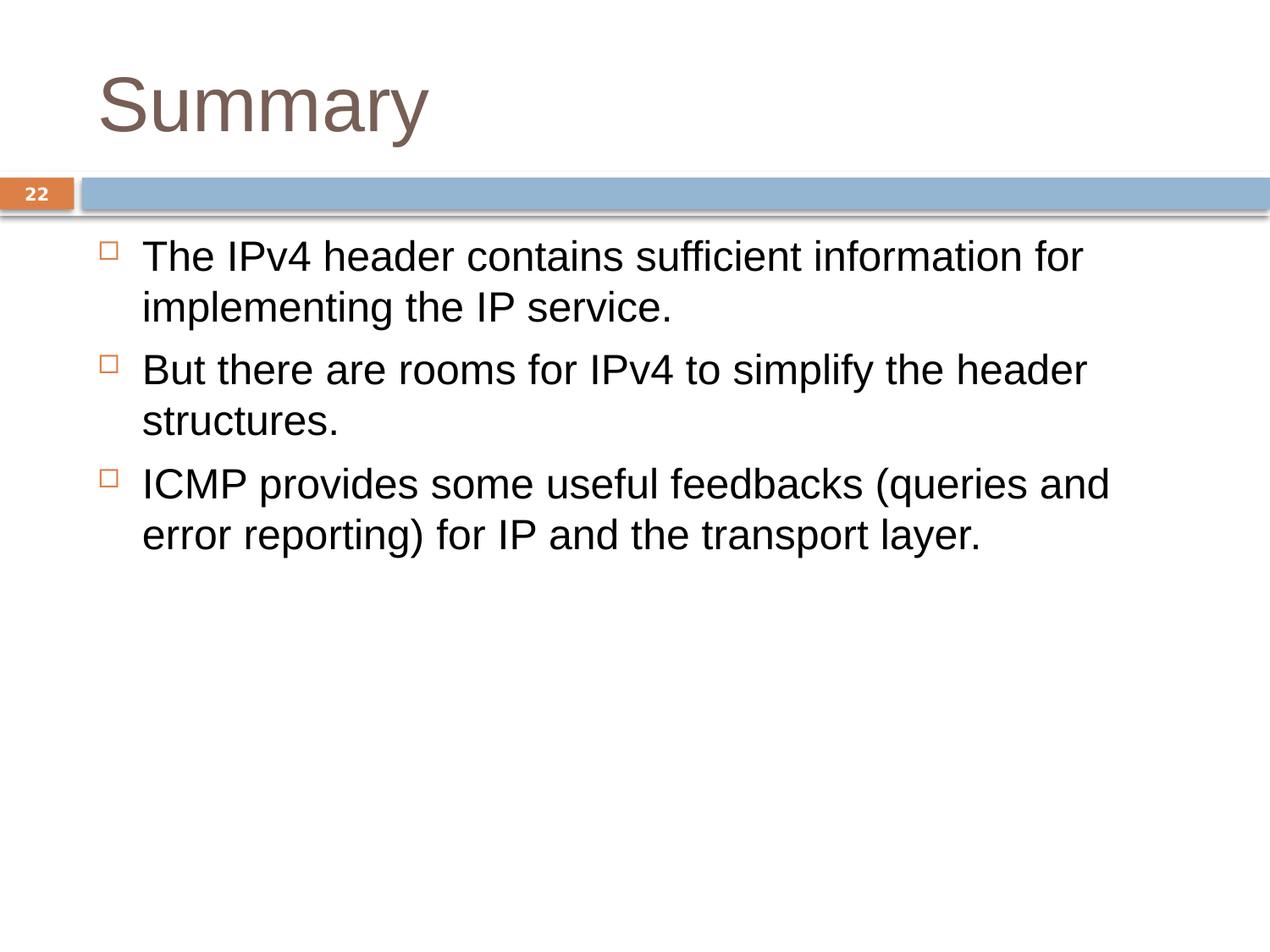

# Summary
22
The IPv4 header contains sufficient information for implementing the IP service.
But there are rooms for IPv4 to simplify the header structures.
ICMP provides some useful feedbacks (queries and error reporting) for IP and the transport layer.